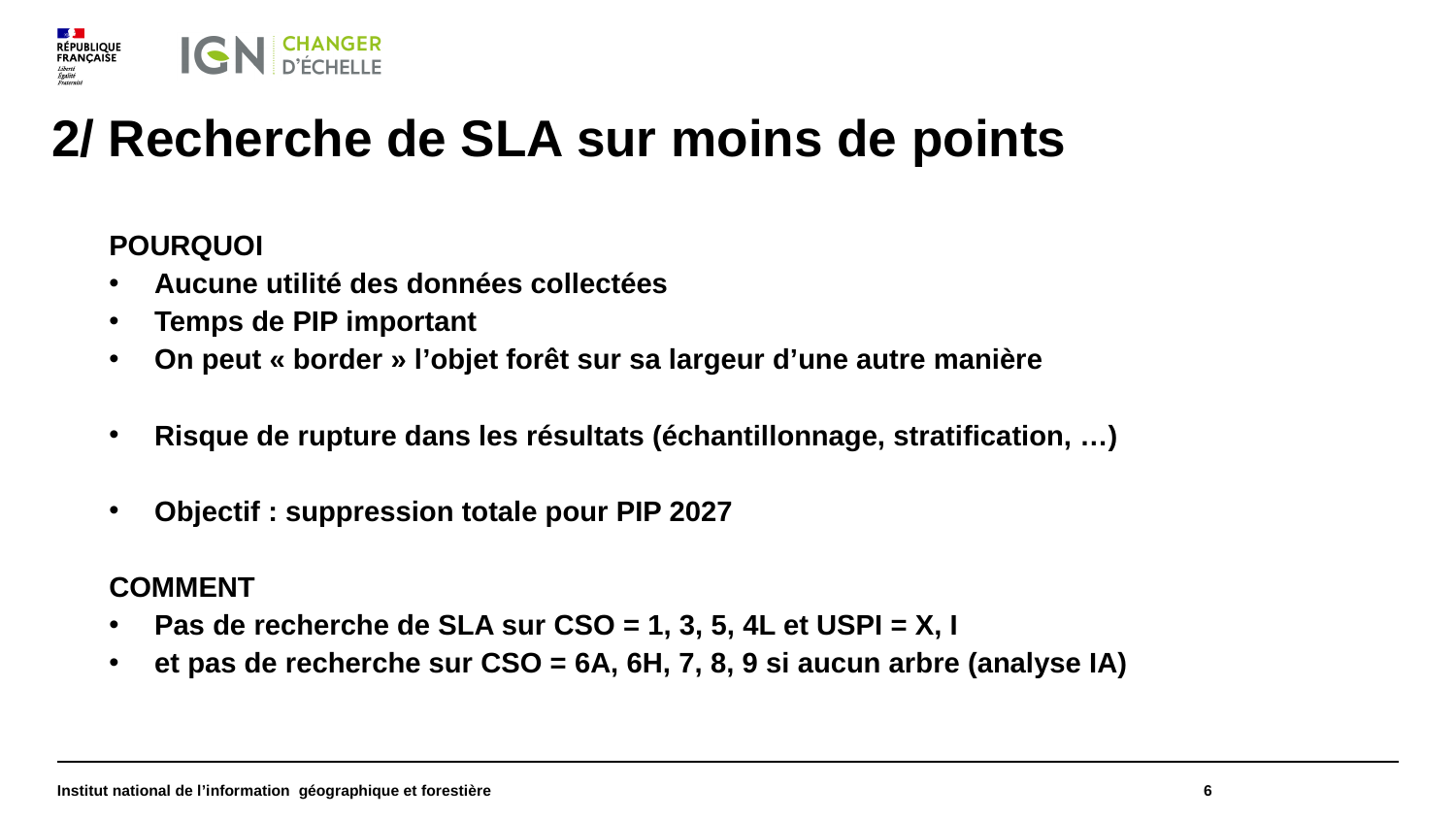

# 2/ Recherche de SLA sur moins de points

POURQUOI
Aucune utilité des données collectées
Temps de PIP important
On peut « border » l’objet forêt sur sa largeur d’une autre manière

Risque de rupture dans les résultats (échantillonnage, stratification, …)

Objectif : suppression totale pour PIP 2027

COMMENT
Pas de recherche de SLA sur CSO = 1, 3, 5, 4L et USPI = X, I
et pas de recherche sur CSO = 6A, 6H, 7, 8, 9 si aucun arbre (analyse IA)

Institut national de l’information  géographique et forestière
6